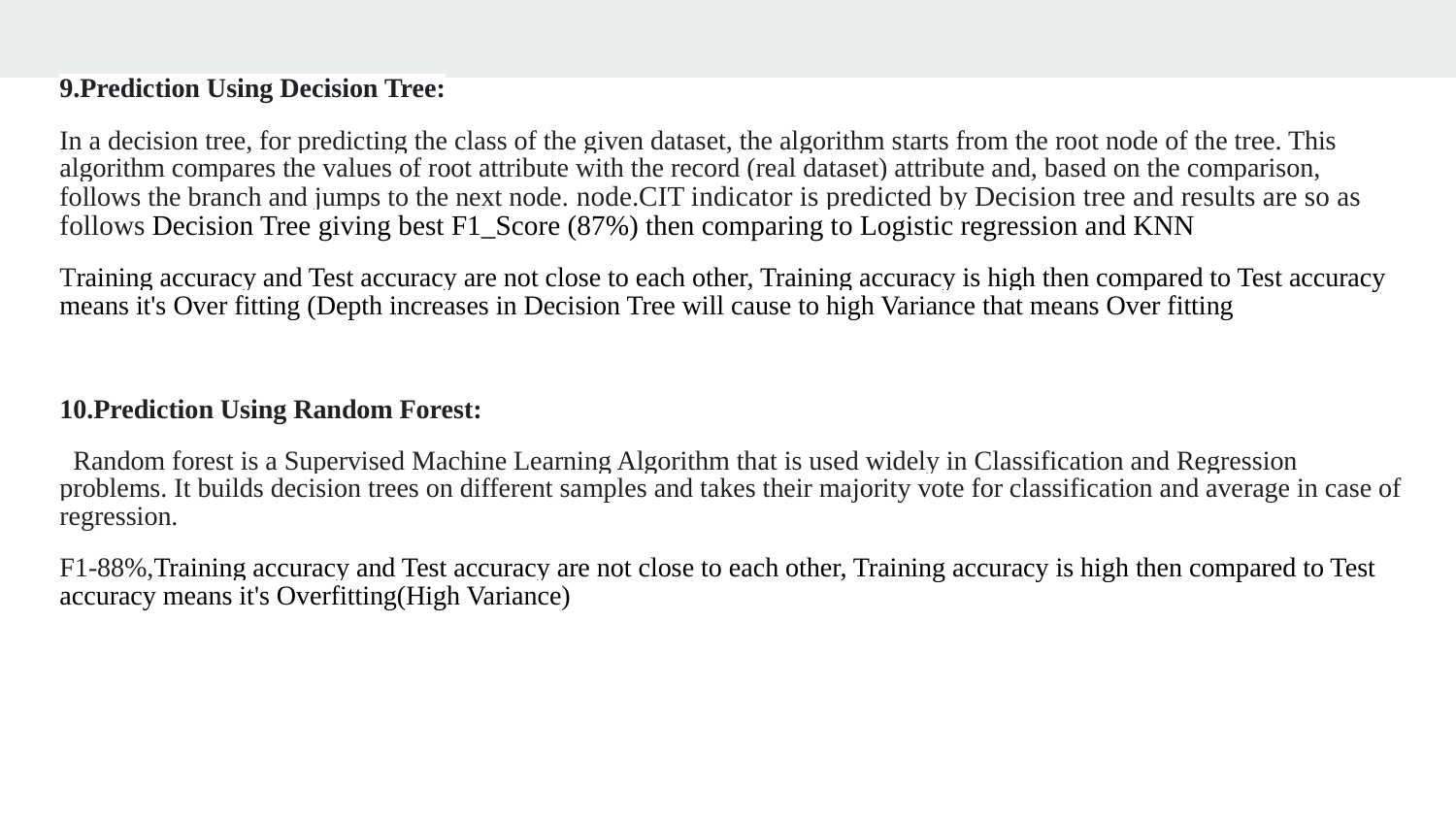

9.Prediction Using Decision Tree:
In a decision tree, for predicting the class of the given dataset, the algorithm starts from the root node of the tree. This algorithm compares the values of root attribute with the record (real dataset) attribute and, based on the comparison, follows the branch and jumps to the next node. node.CIT indicator is predicted by Decision tree and results are so as follows Decision Tree giving best F1_Score (87%) then comparing to Logistic regression and KNN
Training accuracy and Test accuracy are not close to each other, Training accuracy is high then compared to Test accuracy means it's Over fitting (Depth increases in Decision Tree will cause to high Variance that means Over fitting

10.Prediction Using Random Forest:
  Random forest is a Supervised Machine Learning Algorithm that is used widely in Classification and Regression problems. It builds decision trees on different samples and takes their majority vote for classification and average in case of regression.
F1-88%,Training accuracy and Test accuracy are not close to each other, Training accuracy is high then compared to Test accuracy means it's Overfitting(High Variance)